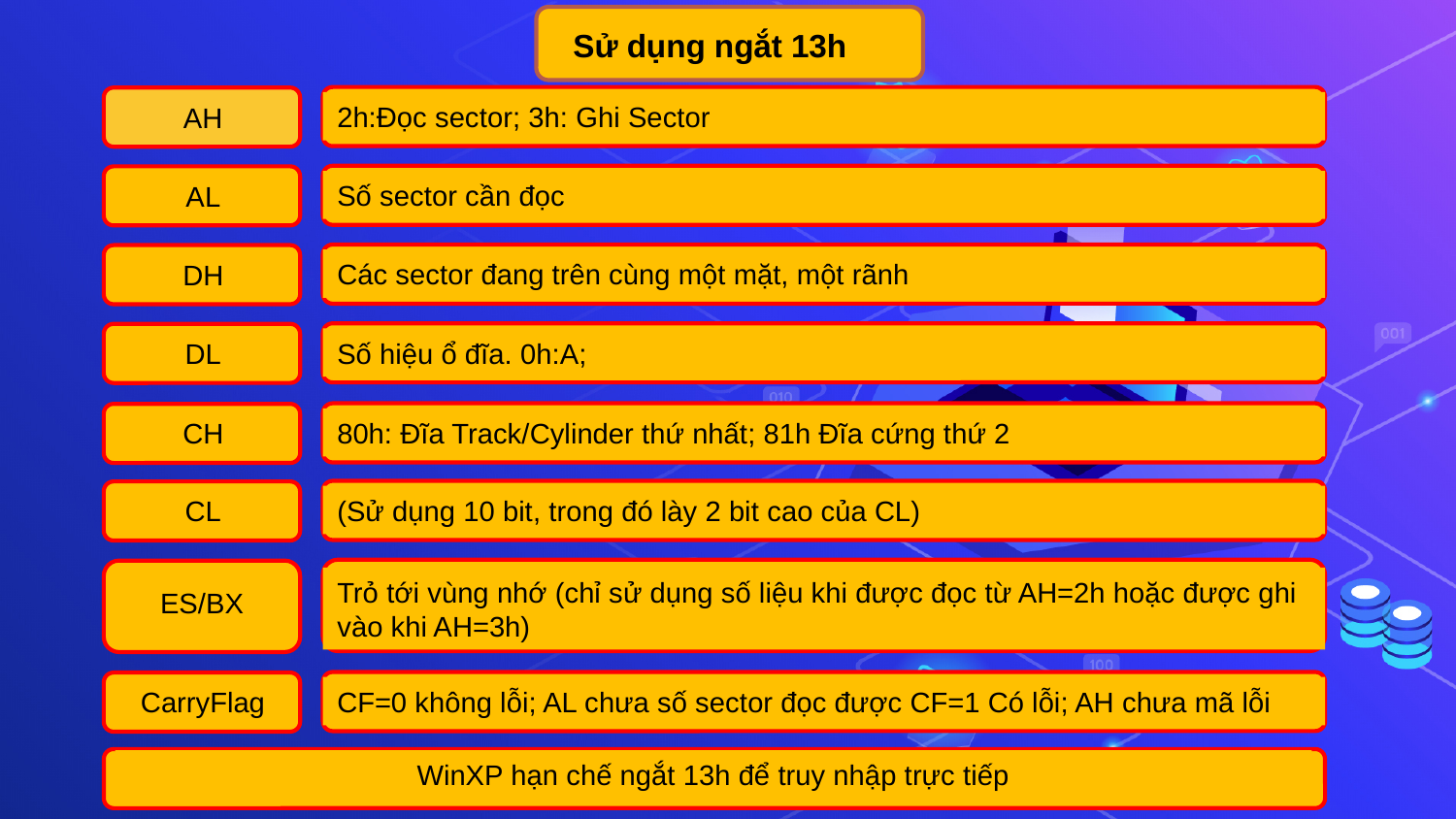

Sử dụng ngắt 13h

2h:Đọc sector; 3h: Ghi Sector

AH

Số sector cần đọc

AL

Các sector đang trên cùng một mặt, một rãnh

DH

Số hiệu ổ đĩa. 0h:A;

DL

80h: Đĩa Track/Cylinder thứ nhất; 81h Đĩa cứng thứ 2

CH

(Sử dụng 10 bit, trong đó lày 2 bit cao của CL)

CL

Trỏ tới vùng nhớ (chỉ sử dụng số liệu khi được đọc từ AH=2h hoặc được ghi vào khi AH=3h)

ES/BX

CF=0 không lỗi; AL chưa số sector đọc được CF=1 Có lỗi; AH chưa mã lỗi

CarryFlag

WinXP hạn chế ngắt 13h để truy nhập trực tiếp